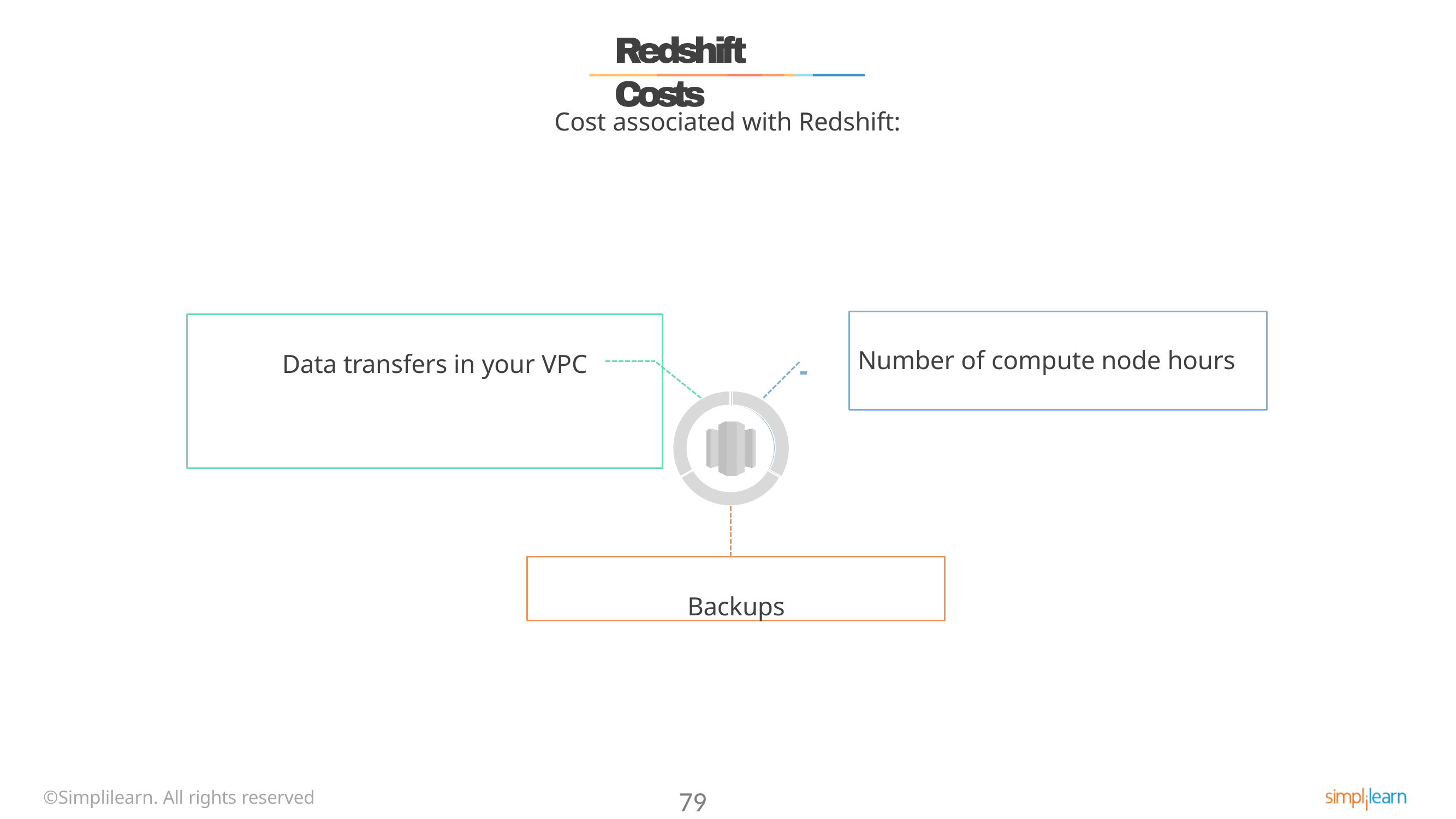

# Redshift Costs

Cost associated with Redshift:

Data transfers in your VPC
 	Number of compute node hours

Backups
©Simplilearn. All rights reserved
79